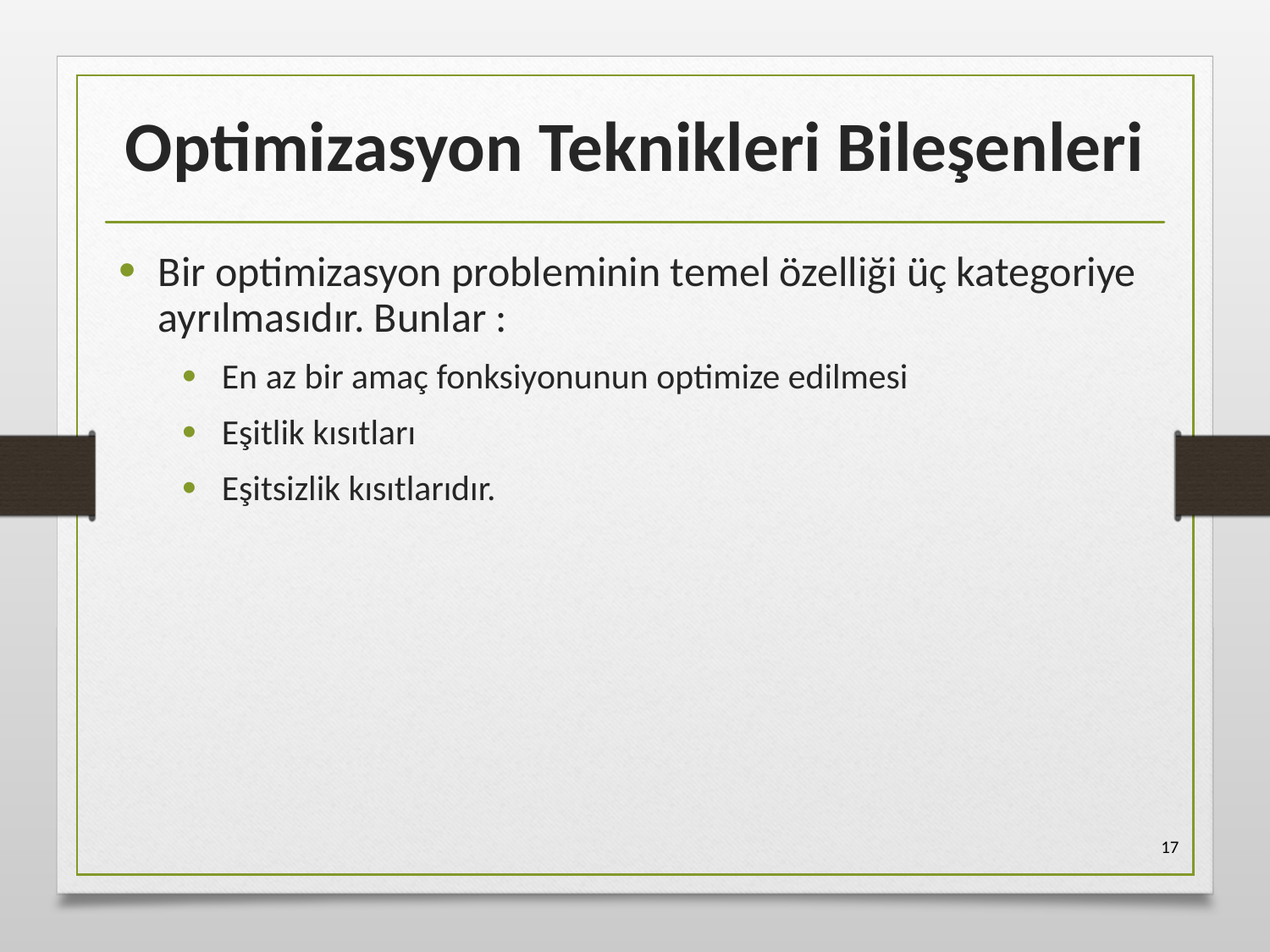

# Optimizasyon Teknikleri Bileşenleri
Bir optimizasyon probleminin temel özelliği üç kategoriye ayrılmasıdır. Bunlar :
En az bir amaç fonksiyonunun optimize edilmesi
Eşitlik kısıtları
Eşitsizlik kısıtlarıdır.

17